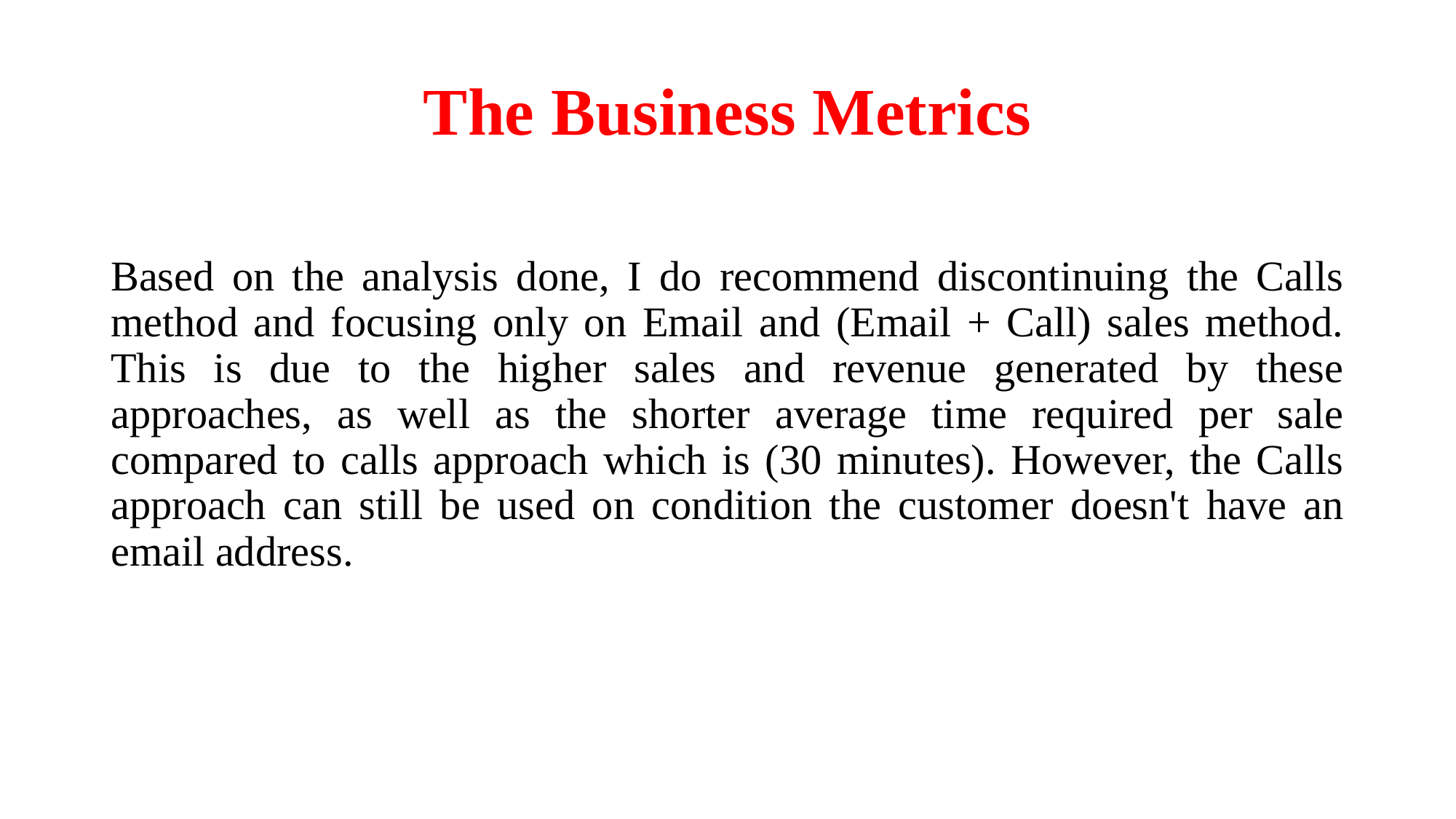

# The Business Metrics

Based on the analysis done, I do recommend discontinuing the Calls method and focusing only on Email and (Email + Call) sales method. This is due to the higher sales and revenue generated by these approaches, as well as the shorter average time required per sale compared to calls approach which is (30 minutes). However, the Calls approach can still be used on condition the customer doesn't have an email address.